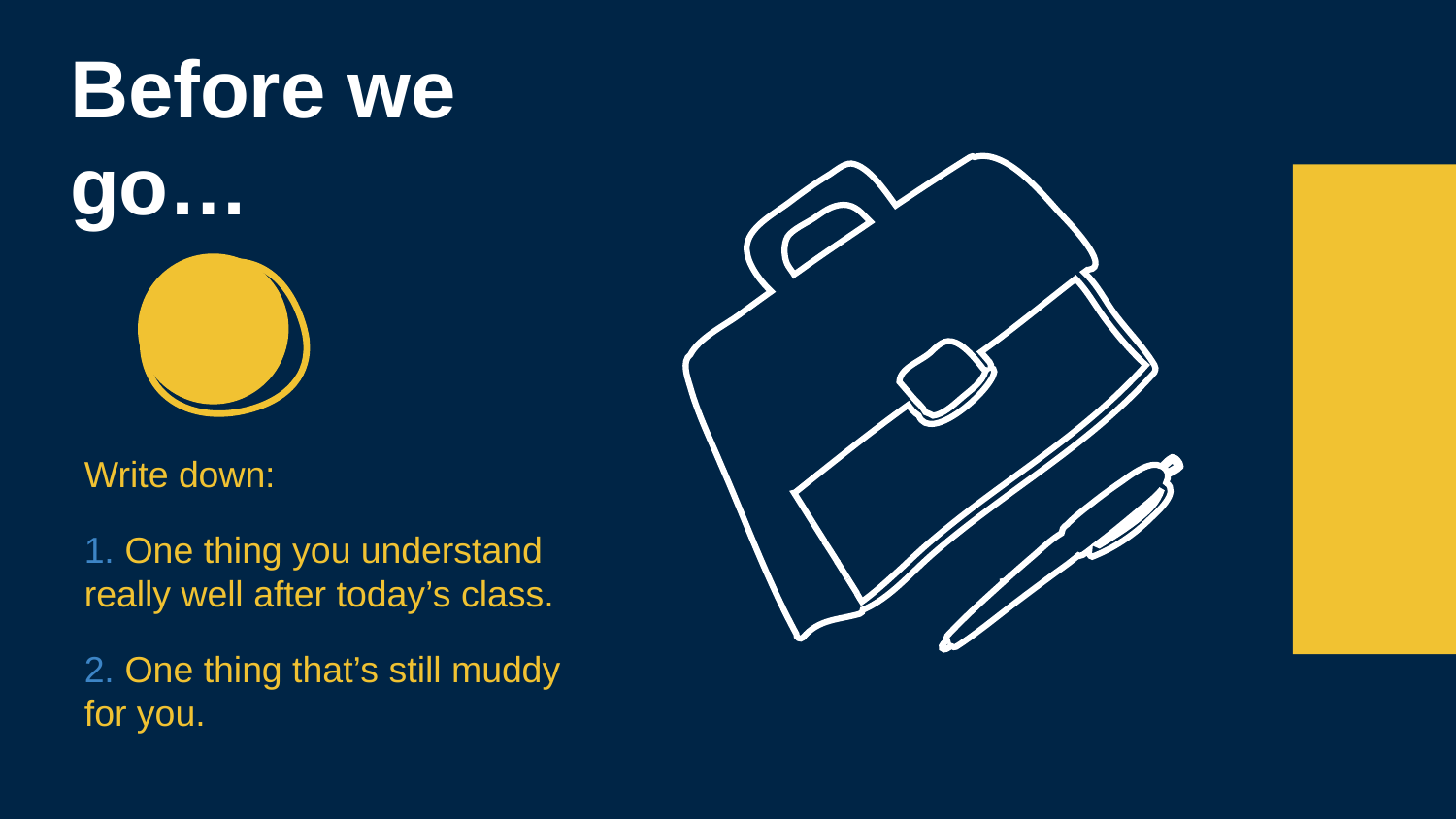

# Before we go…

Write down:
1. One thing you understand really well after today’s class.
2. One thing that’s still muddy for you.